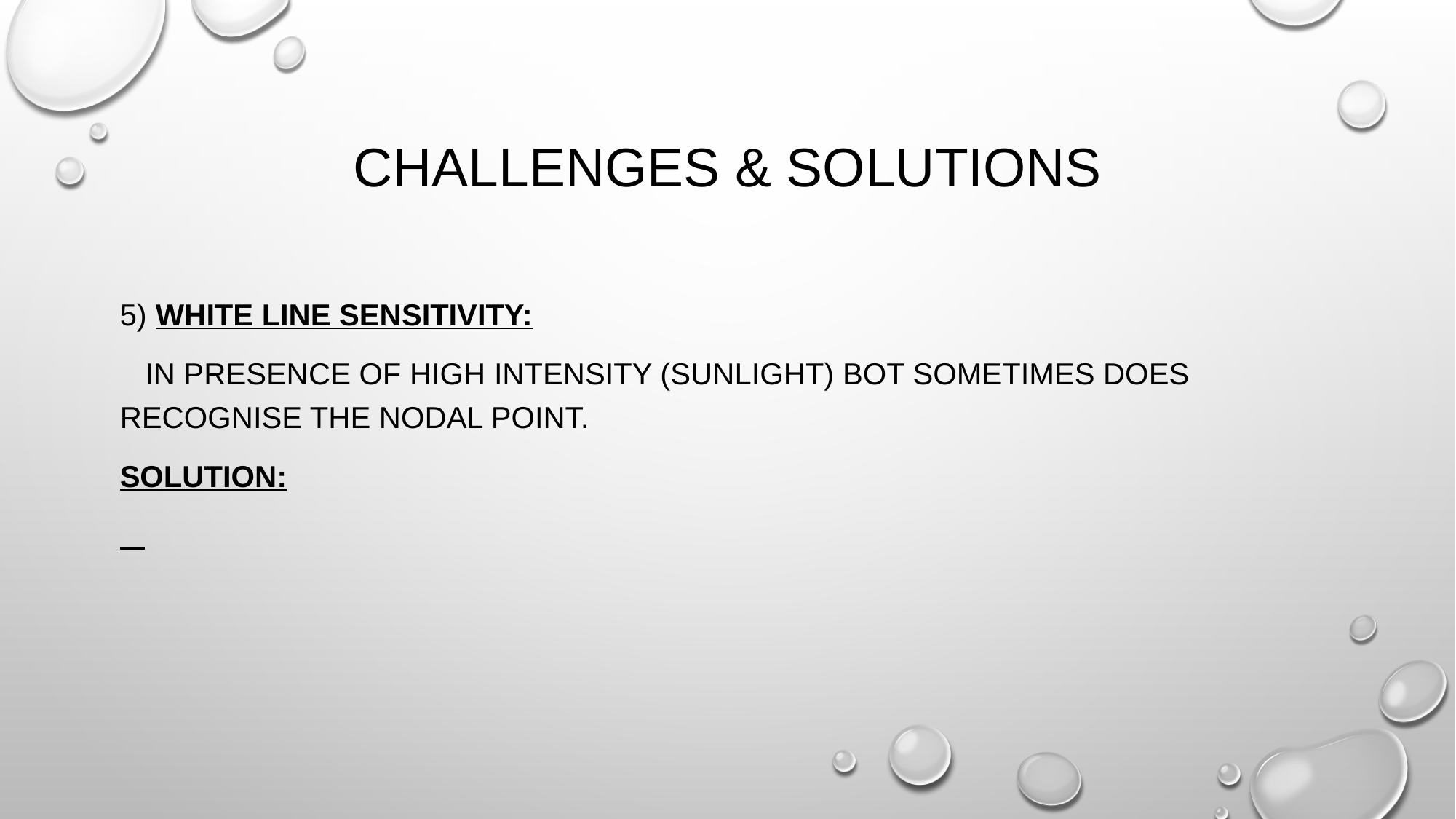

# Challenges & solutions
5) White line sensitivity:
   in presence of high intensity (sunlight) bot sometimes does recognise the nodal point.
SOLUTION: